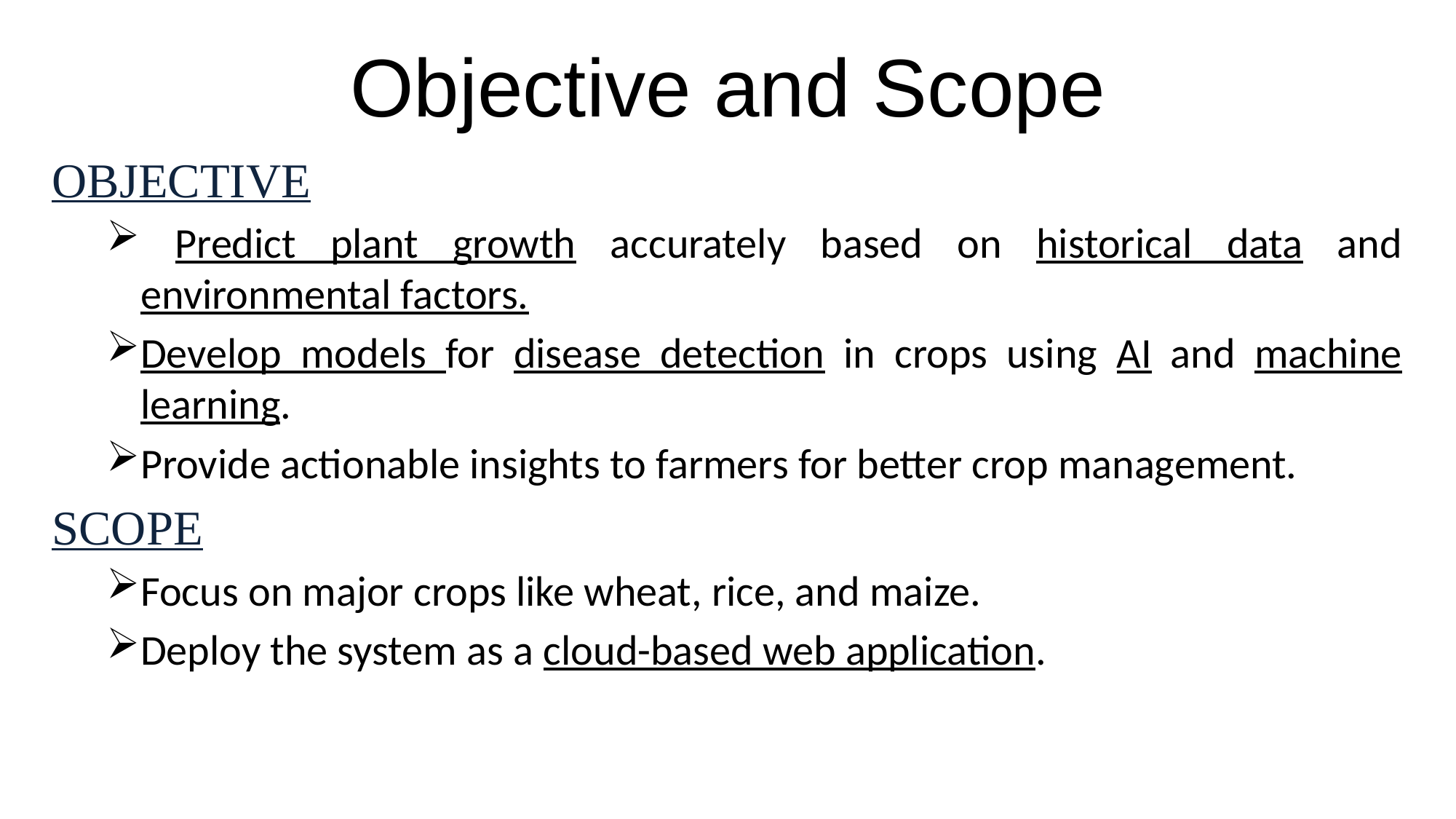

# Objective and Scope
OBJECTIVE
 Predict plant growth accurately based on historical data and environmental factors.
Develop models for disease detection in crops using AI and machine learning.
Provide actionable insights to farmers for better crop management.
SCOPE
Focus on major crops like wheat, rice, and maize.
Deploy the system as a cloud-based web application.